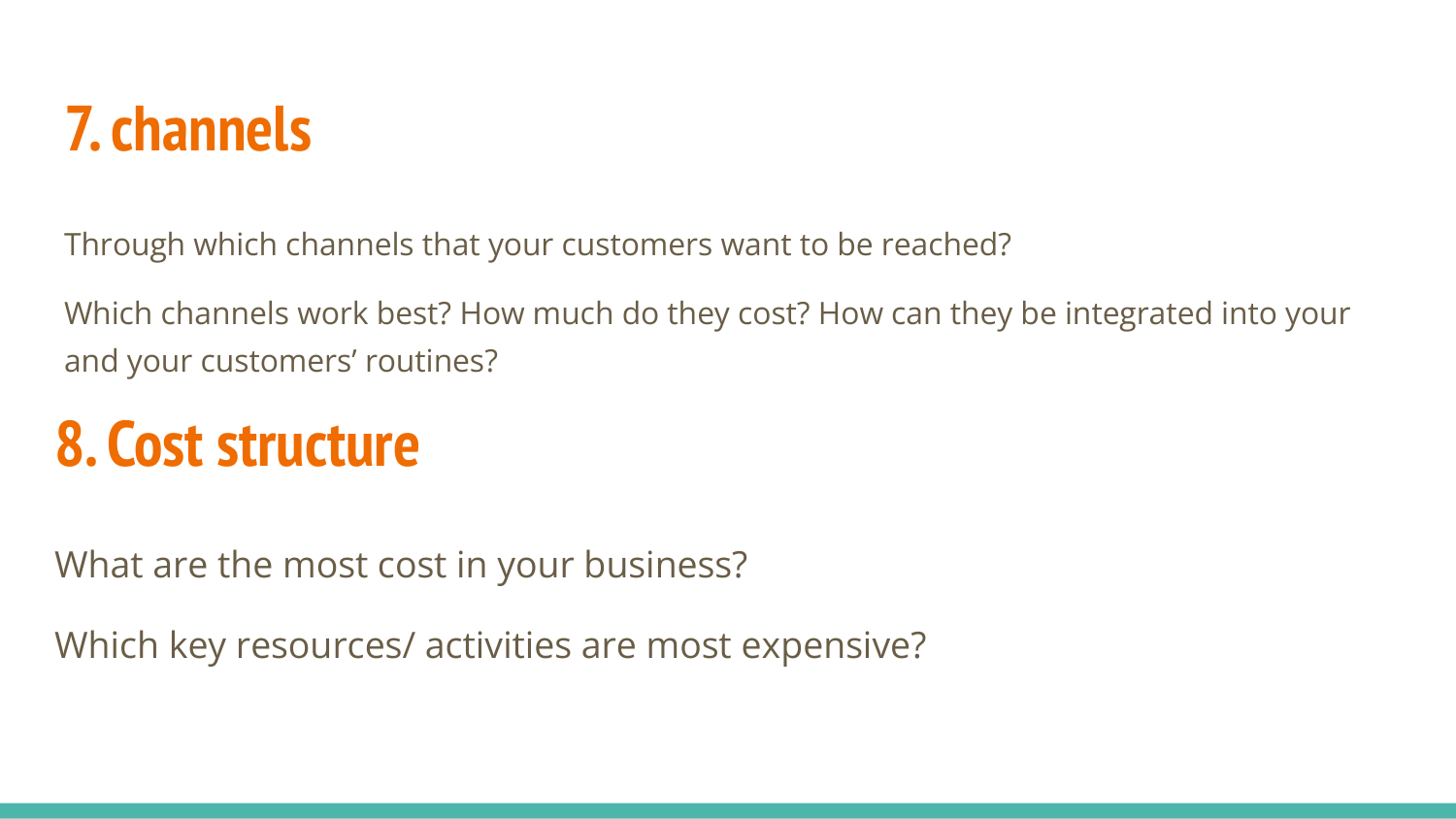

# 7. channels
Through which channels that your customers want to be reached?
Which channels work best? How much do they cost? How can they be integrated into your and your customers’ routines?
8. Cost structure
What are the most cost in your business?
Which key resources/ activities are most expensive?